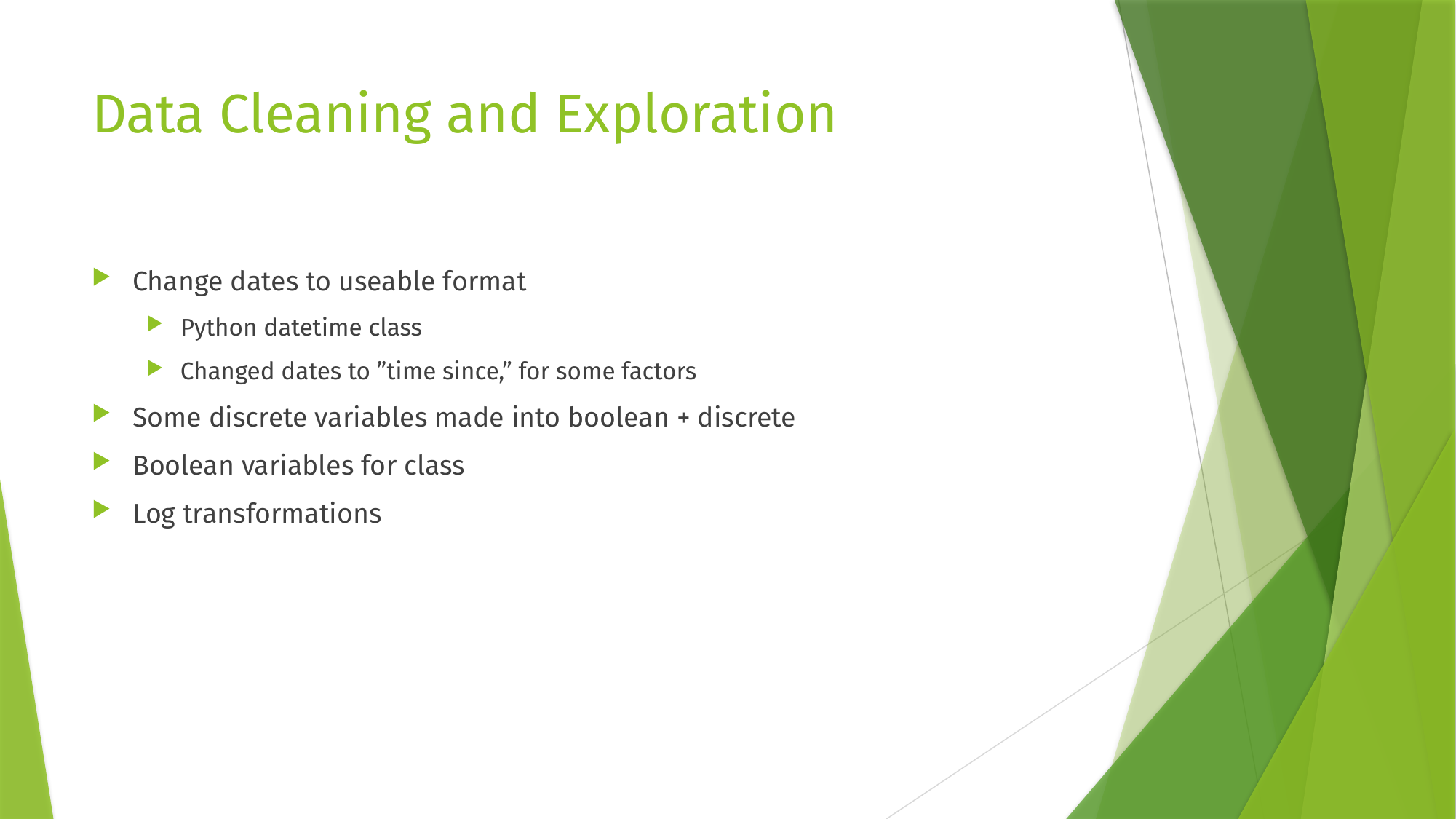

# Data Cleaning and Exploration
Change dates to useable format
Python datetime class
Changed dates to ”time since,” for some factors
Some discrete variables made into boolean + discrete
Boolean variables for class
Log transformations